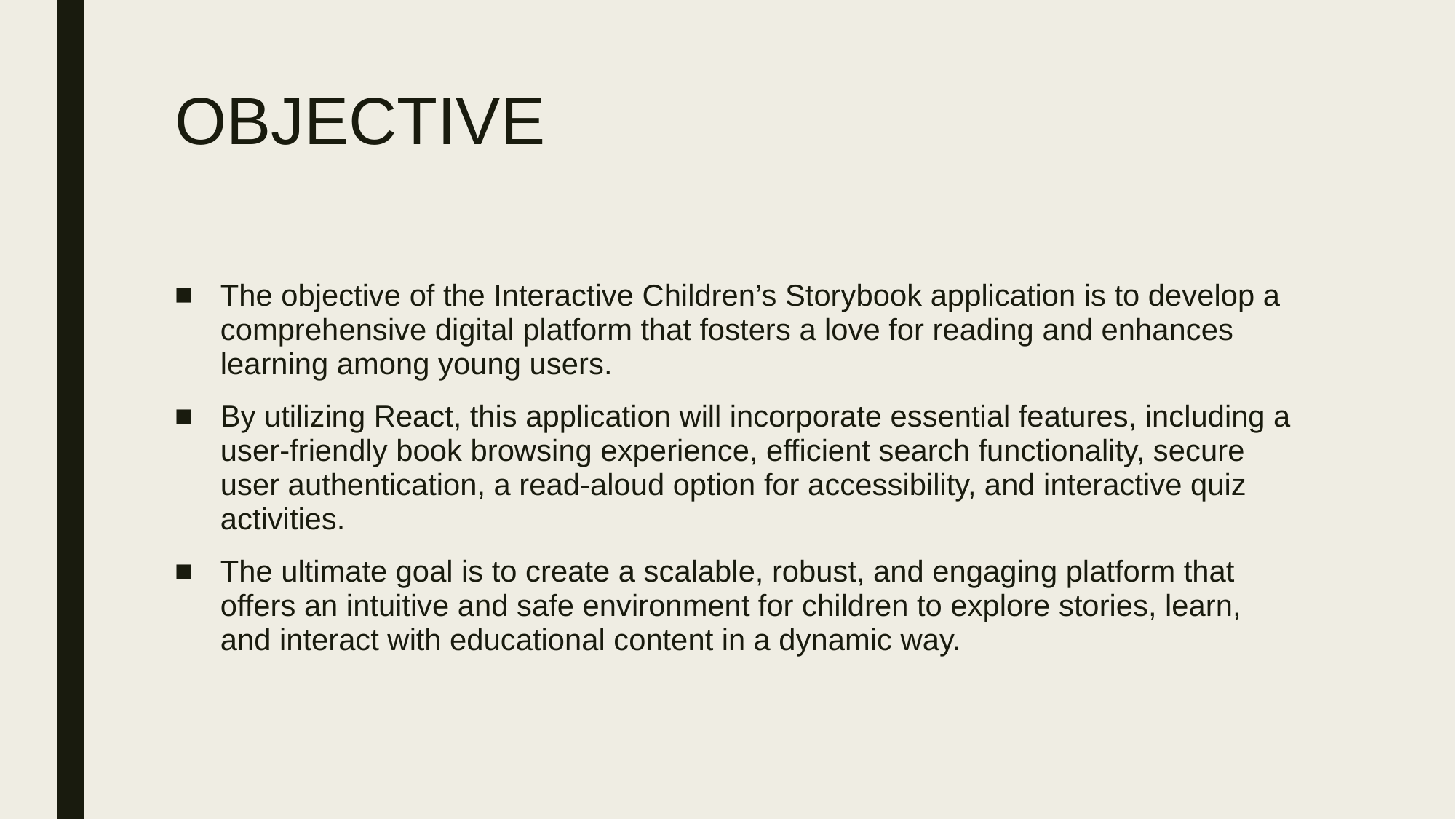

# OBJECTIVE
The objective of the Interactive Children’s Storybook application is to develop a comprehensive digital platform that fosters a love for reading and enhances learning among young users.
By utilizing React, this application will incorporate essential features, including a user-friendly book browsing experience, efficient search functionality, secure user authentication, a read-aloud option for accessibility, and interactive quiz activities.
The ultimate goal is to create a scalable, robust, and engaging platform that offers an intuitive and safe environment for children to explore stories, learn, and interact with educational content in a dynamic way.